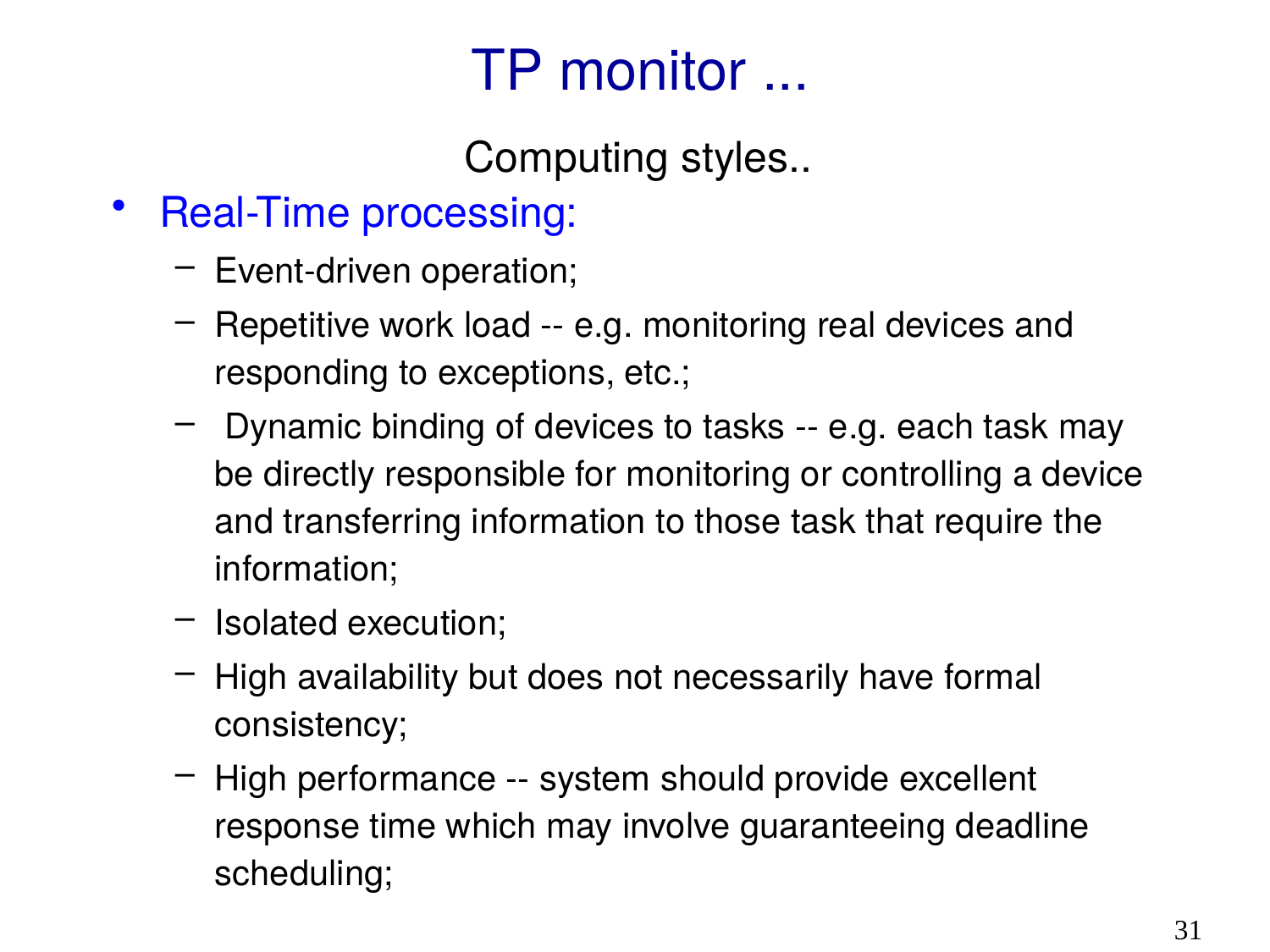

# TP monitor ...
Computing styles..
Real-Time processing:
Event-driven operation;
Repetitive work load -- e.g. monitoring real devices and responding to exceptions, etc.;
 Dynamic binding of devices to tasks -- e.g. each task may be directly responsible for monitoring or controlling a device and transferring information to those task that require the information;
Isolated execution;
High availability but does not necessarily have formal consistency;
High performance -- system should provide excellent response time which may involve guaranteeing deadline scheduling;